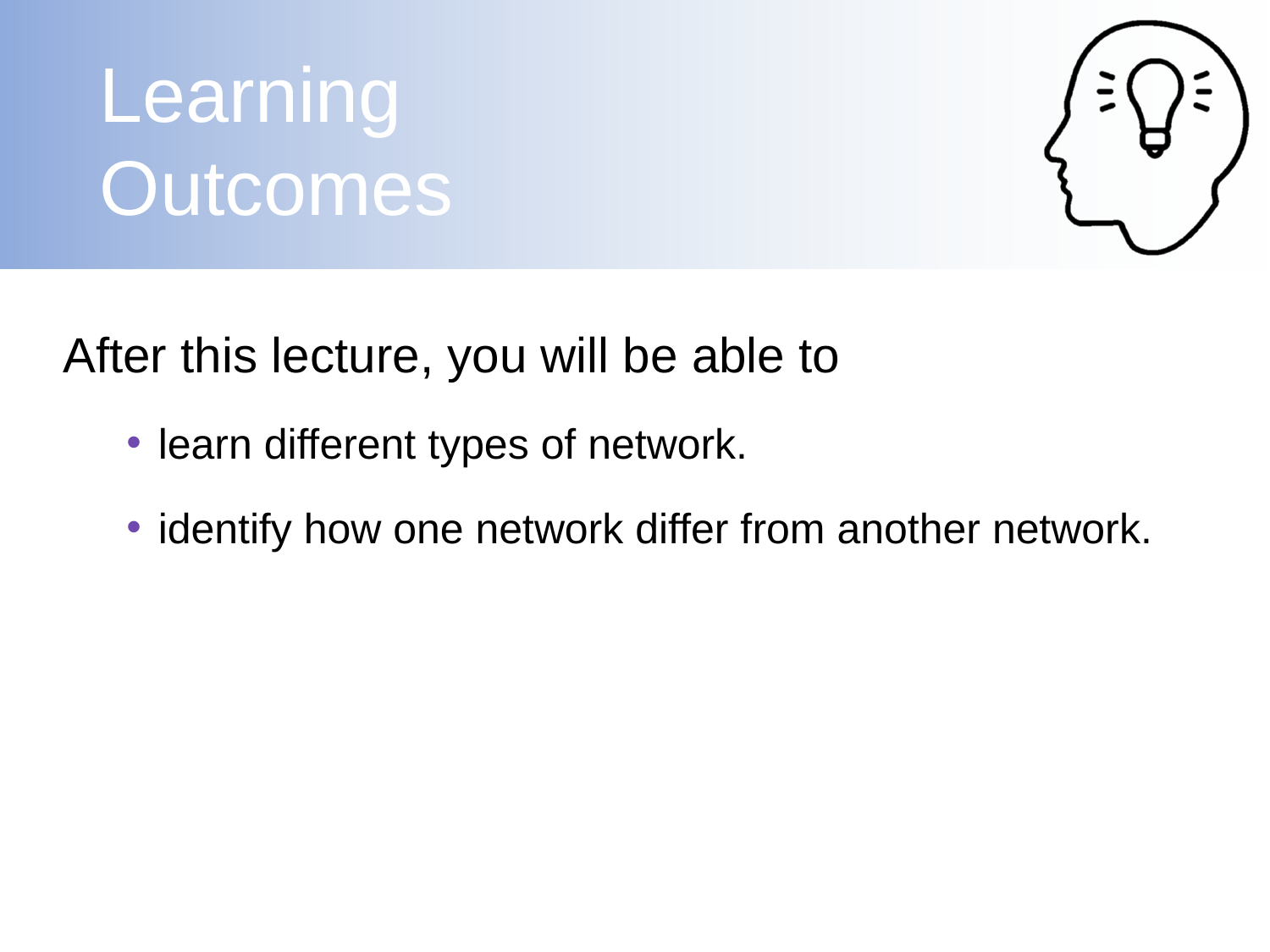

After this lecture, you will be able to
learn different types of network.
identify how one network differ from another network.